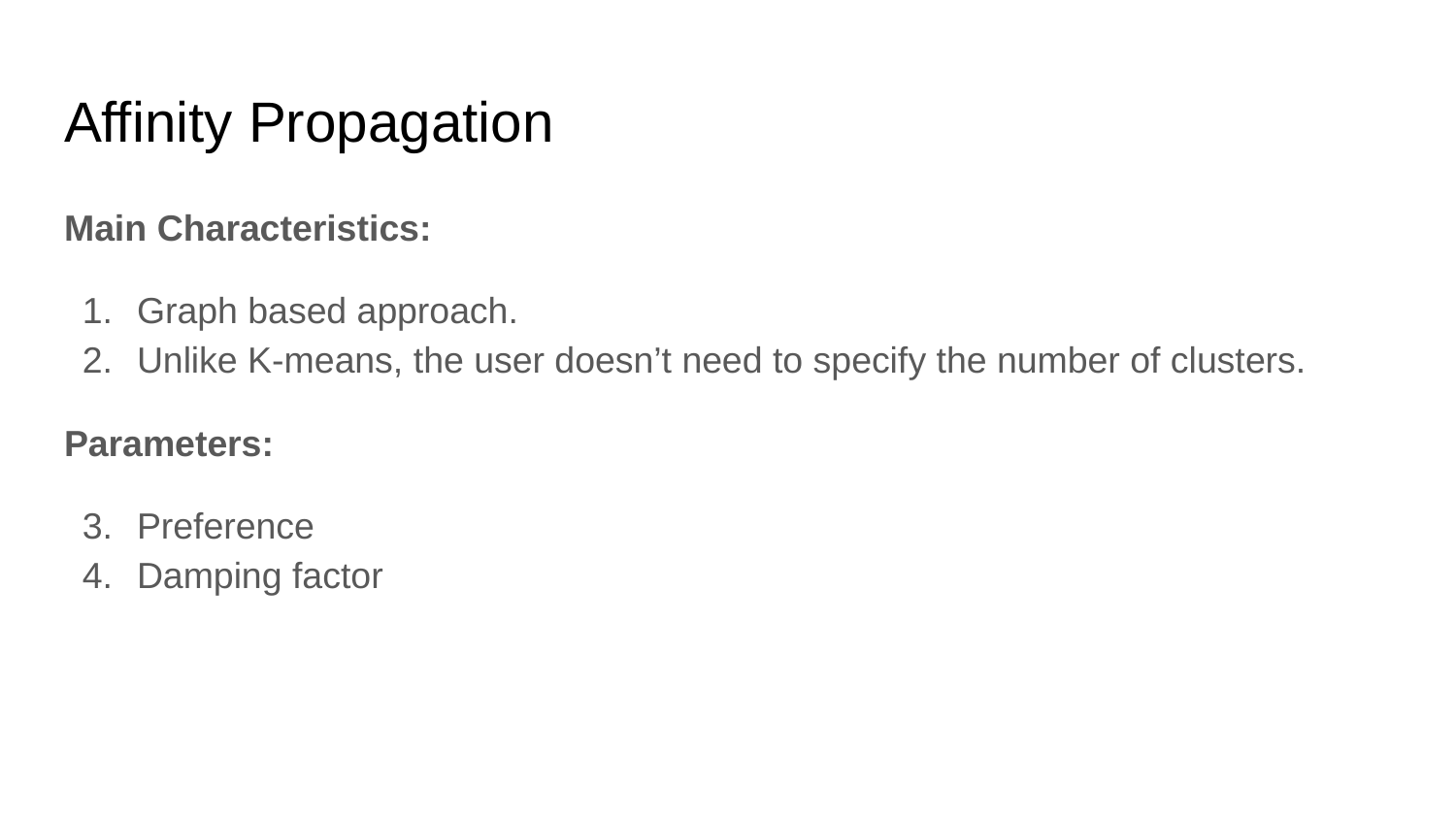

# Affinity Propagation
Main Characteristics:
Graph based approach.
Unlike K-means, the user doesn’t need to specify the number of clusters.
Parameters:
Preference
Damping factor